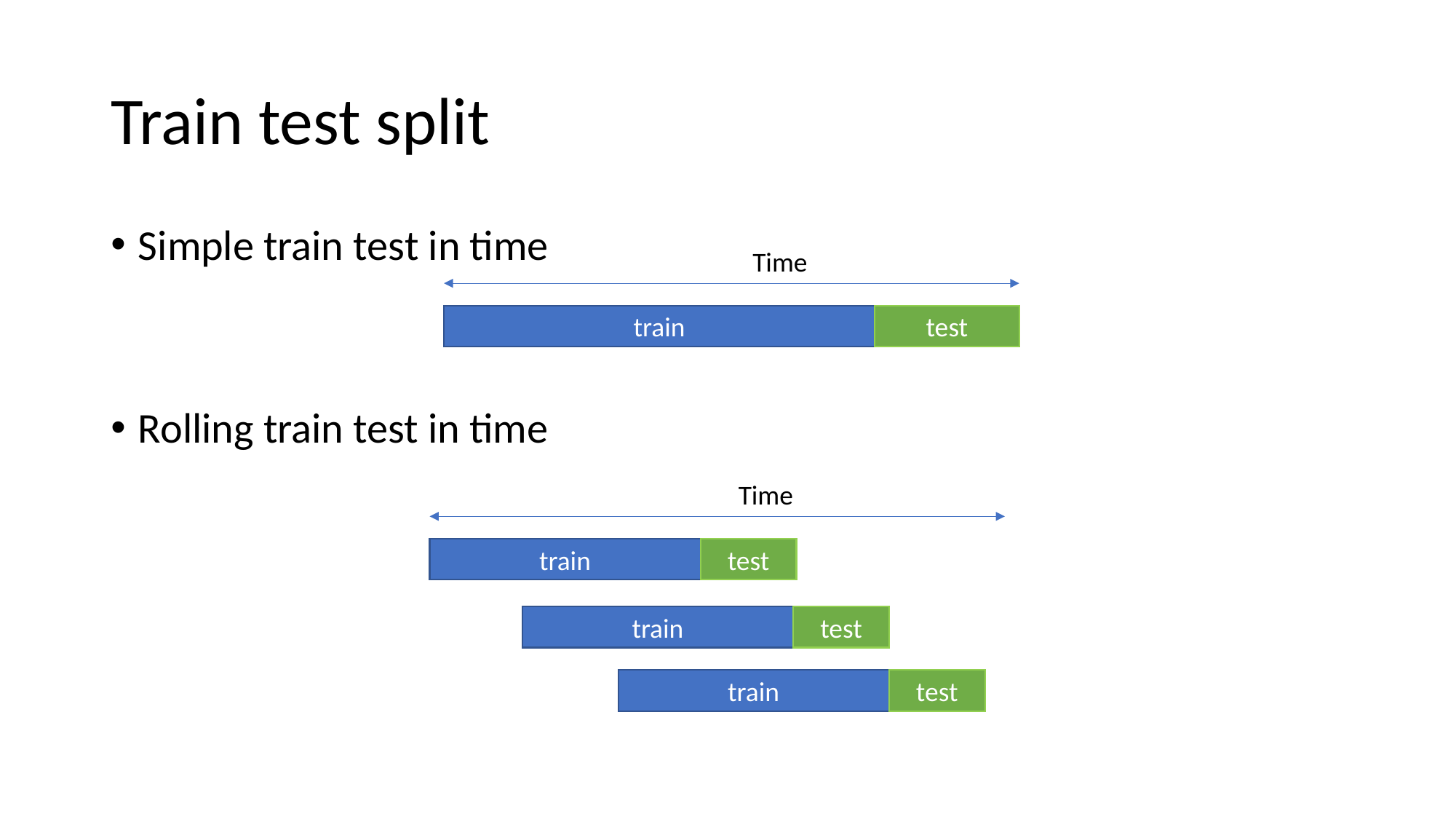

# Train test split
Simple train test in time

Rolling train test in time
Time
train
test
Time
train
test
train
test
train
test